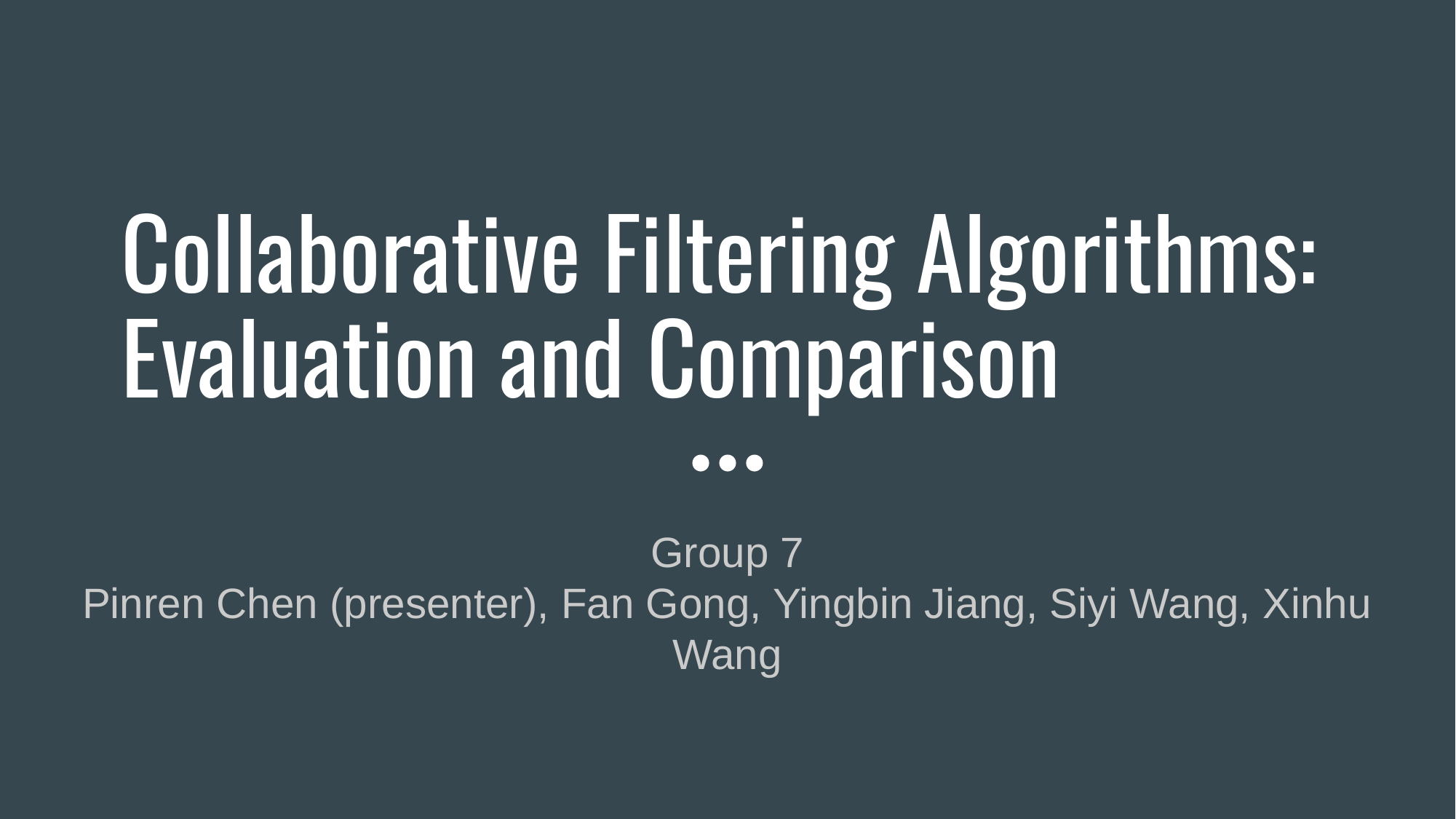

# Collaborative Filtering Algorithms:
Evaluation and Comparison
Group 7
Pinren Chen (presenter), Fan Gong, Yingbin Jiang, Siyi Wang, Xinhu Wang